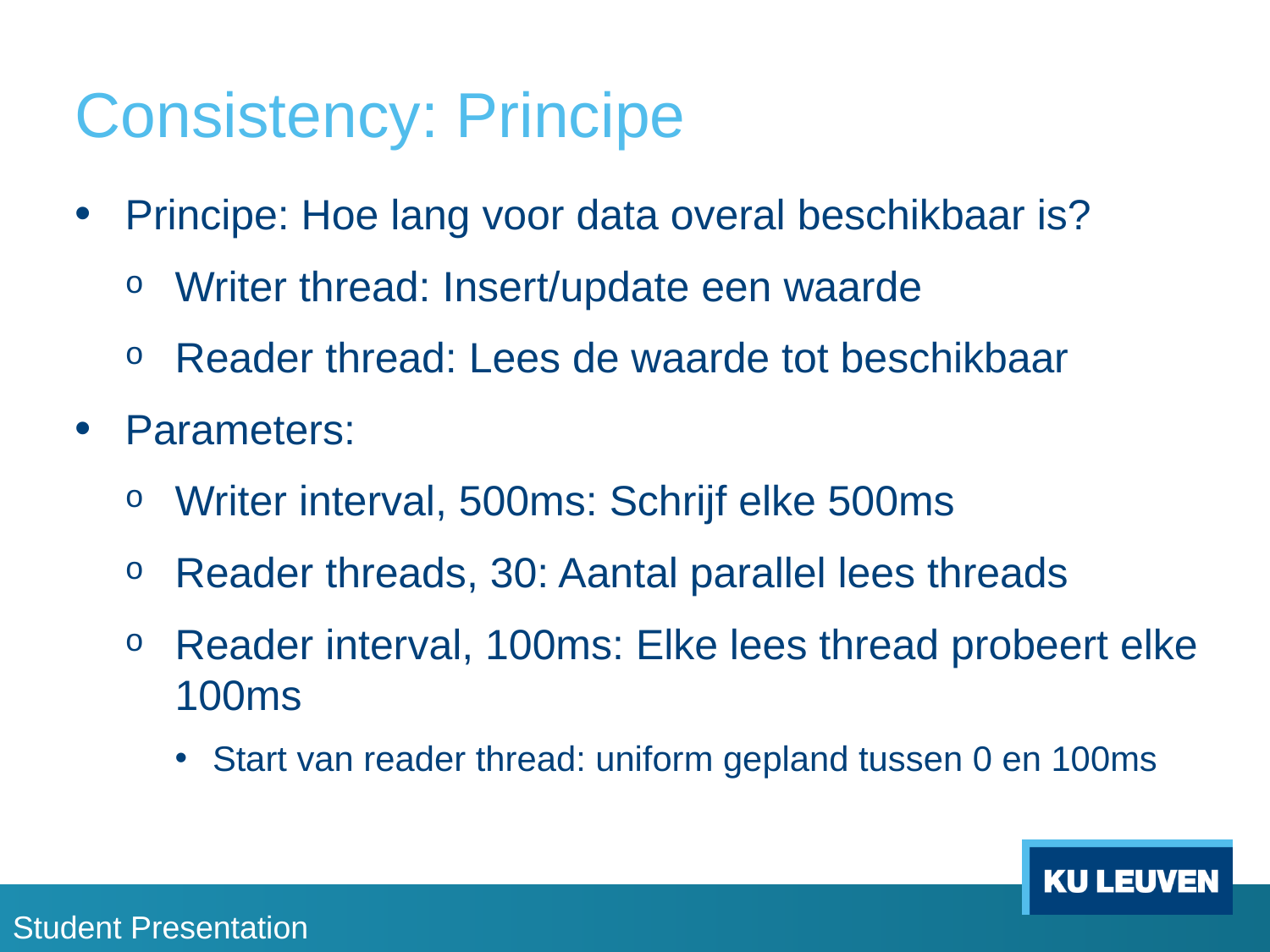

# Consistency: Principe
Principe: Hoe lang voor data overal beschikbaar is?
Writer thread: Insert/update een waarde
Reader thread: Lees de waarde tot beschikbaar
Parameters:
Writer interval, 500ms: Schrijf elke 500ms
Reader threads, 30: Aantal parallel lees threads
Reader interval, 100ms: Elke lees thread probeert elke 100ms
Start van reader thread: uniform gepland tussen 0 en 100ms